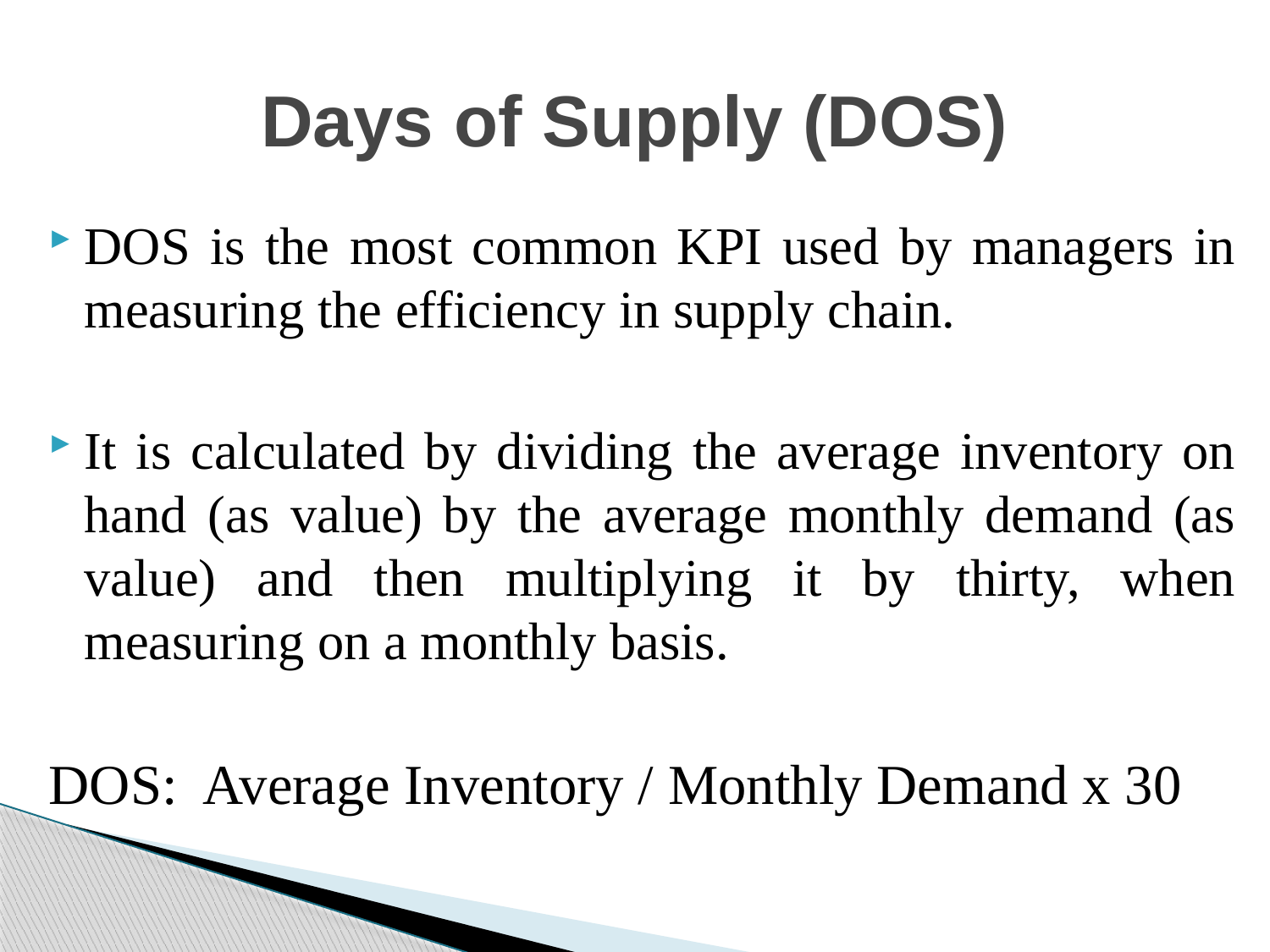

# Days of Supply (DOS)
DOS is the most common KPI used by managers in measuring the efficiency in supply chain.

It is calculated by dividing the average inventory on hand (as value) by the average monthly demand (as value) and then multiplying it by thirty, when measuring on a monthly basis.

DOS:  Average Inventory / Monthly Demand x 30